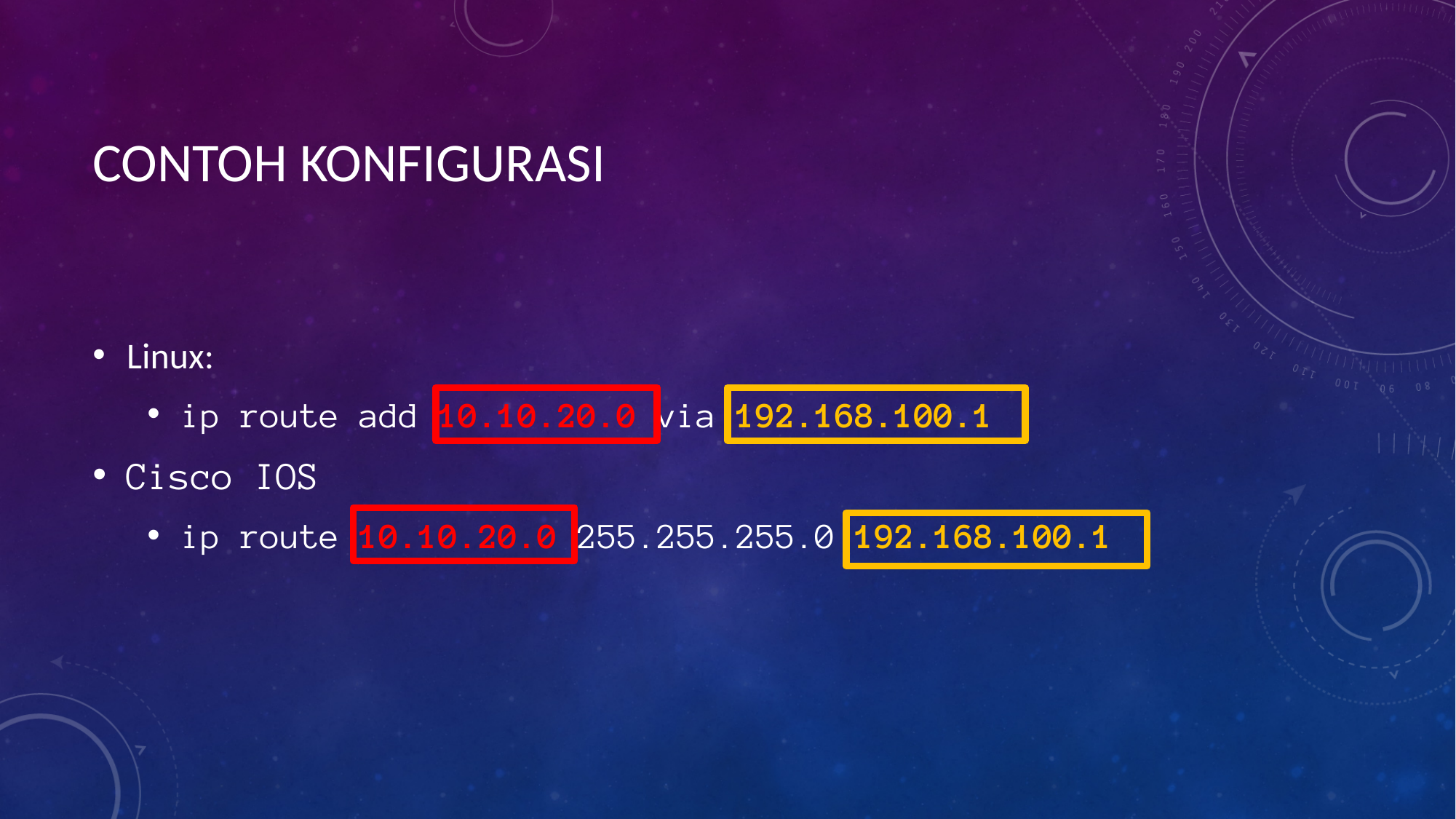

Contoh konfigurasi
Linux:
ip route add 10.10.20.0 via 192.168.100.1
Cisco IOS
ip route 10.10.20.0 255.255.255.0 192.168.100.1